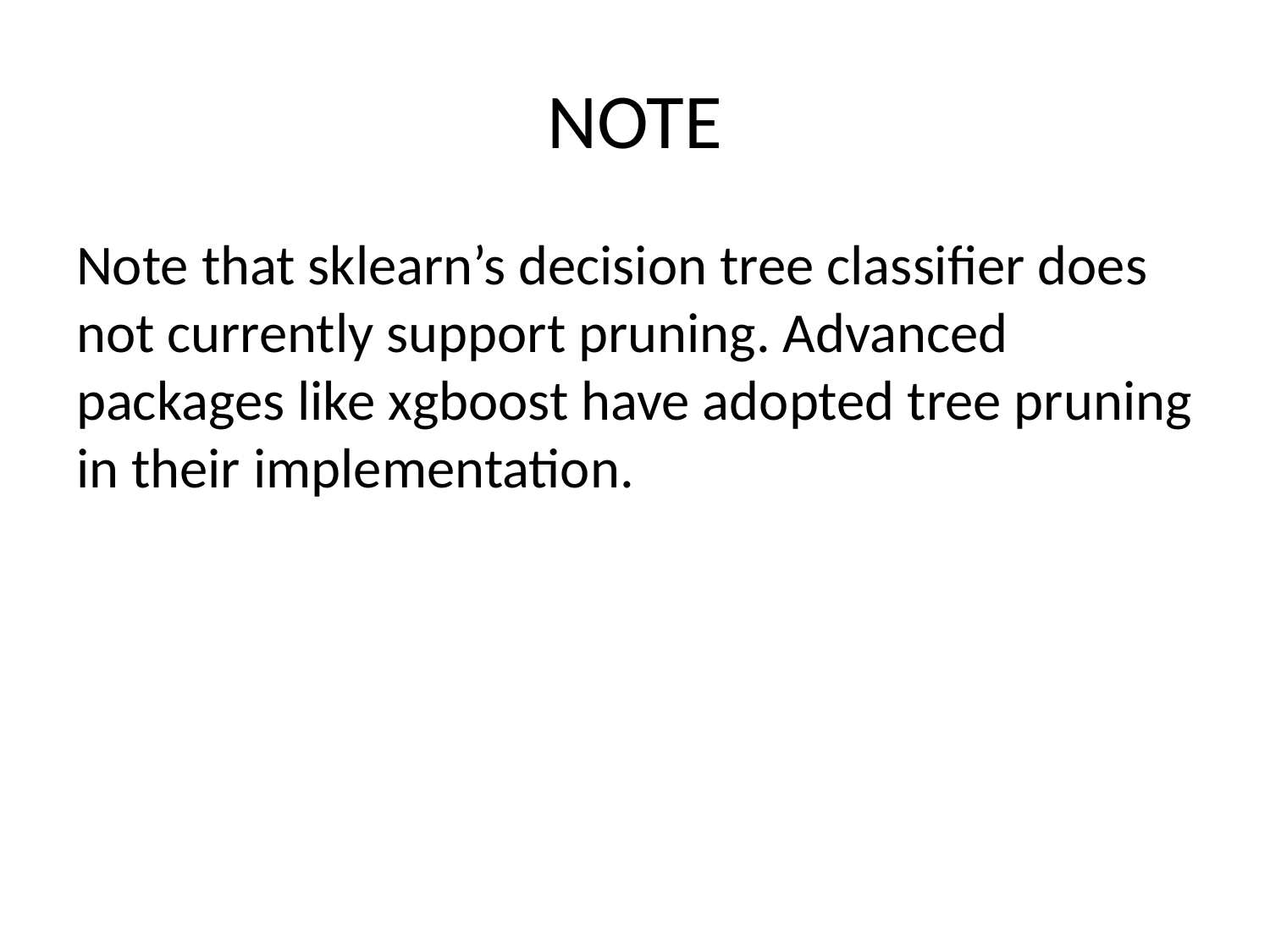

# NOTE
Note that sklearn’s decision tree classifier does not currently support pruning. Advanced packages like xgboost have adopted tree pruning in their implementation.